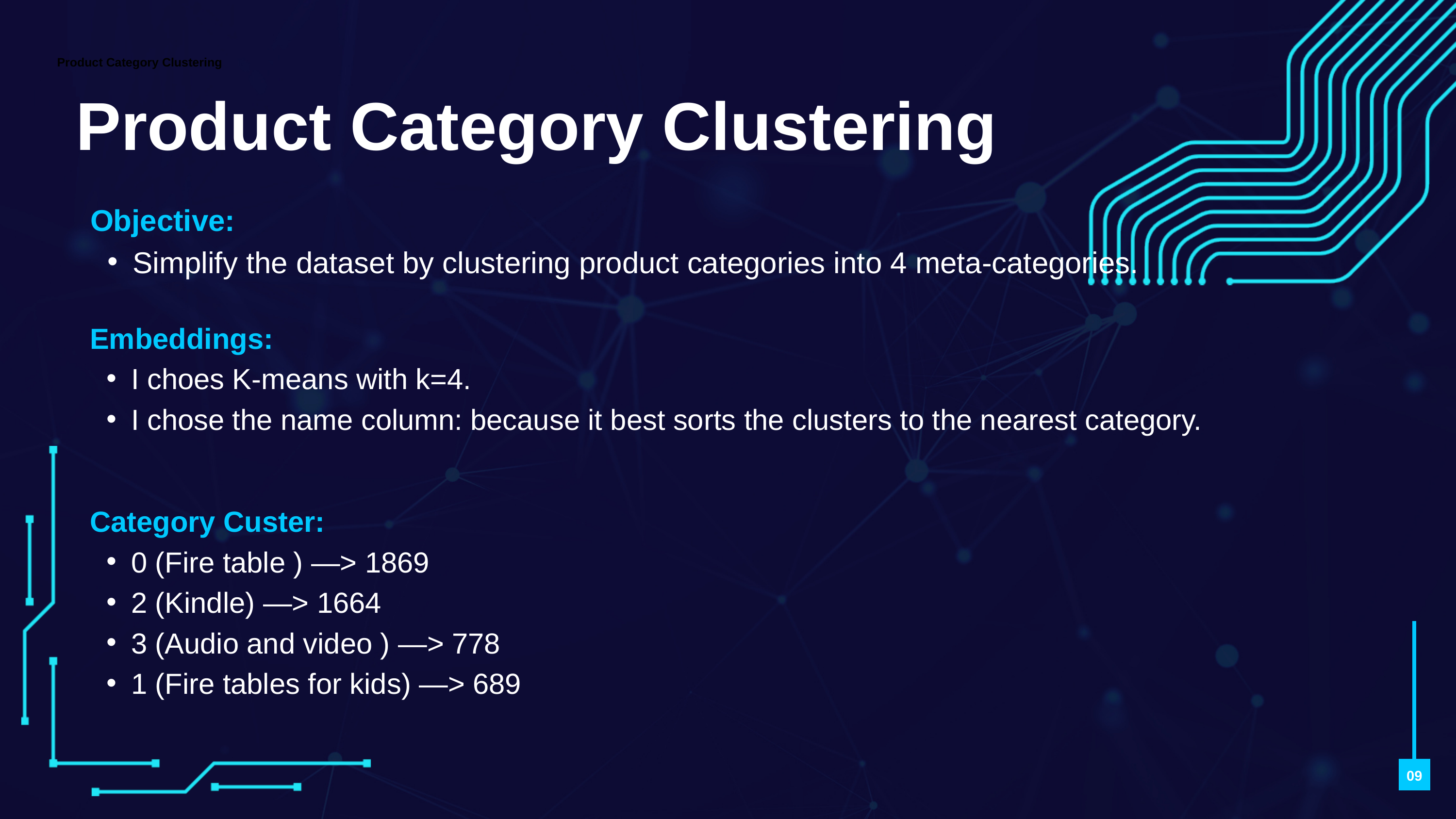

Product Category Clustering
 Product Category Clustering
 Objective:
Simplify the dataset by clustering product categories into 4 meta-categories.

 Embeddings:
I choes K-means with k=4.
I chose the name column: because it best sorts the clusters to the nearest category.

 Category Custer:
0 (Fire table ) —> 1869
2 (Kindle) —> 1664
3 (Audio and video ) —> 778
1 (Fire tables for kids) —> 689

09